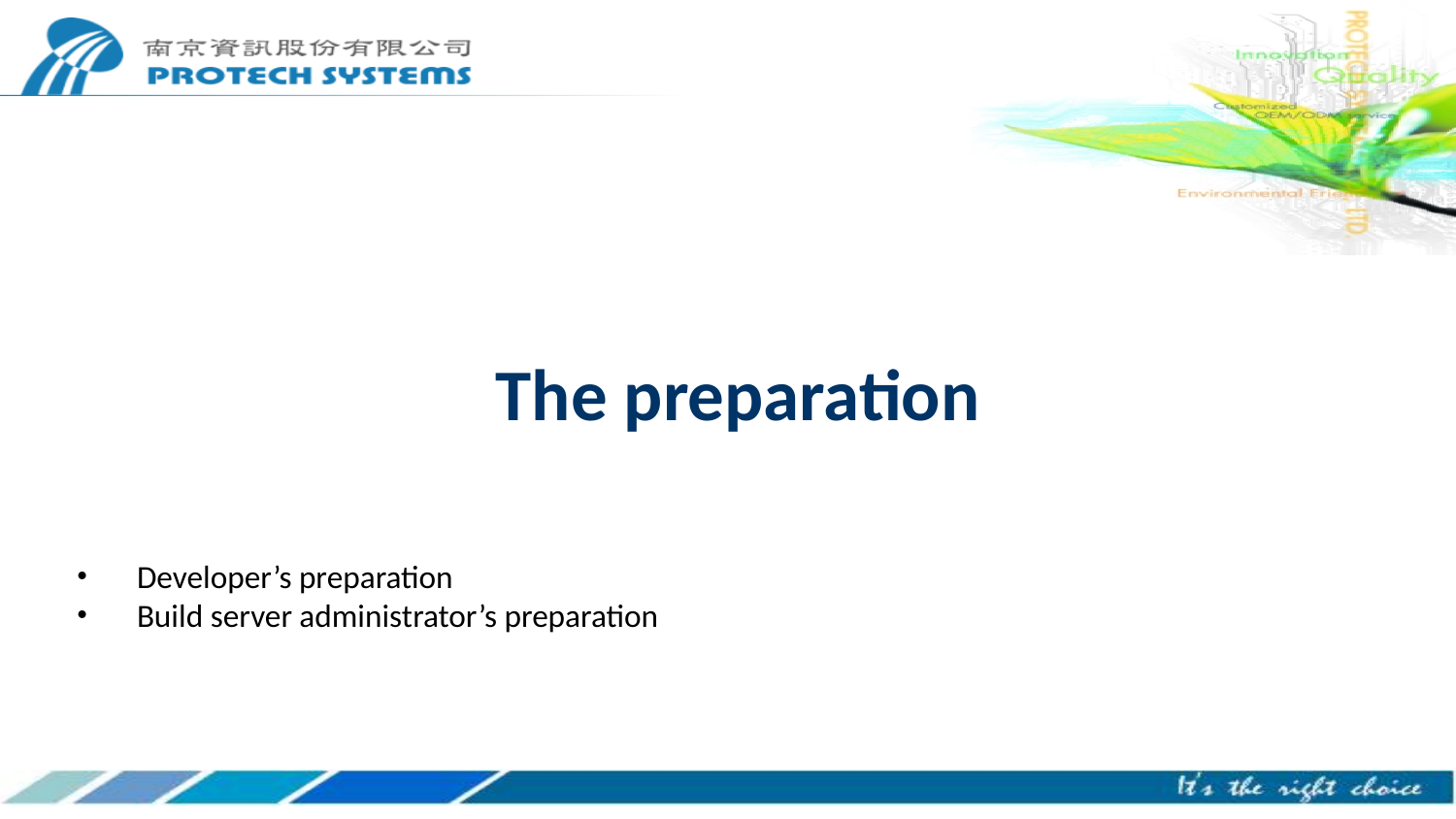

# The preparation
Developer’s preparation
Build server administrator’s preparation